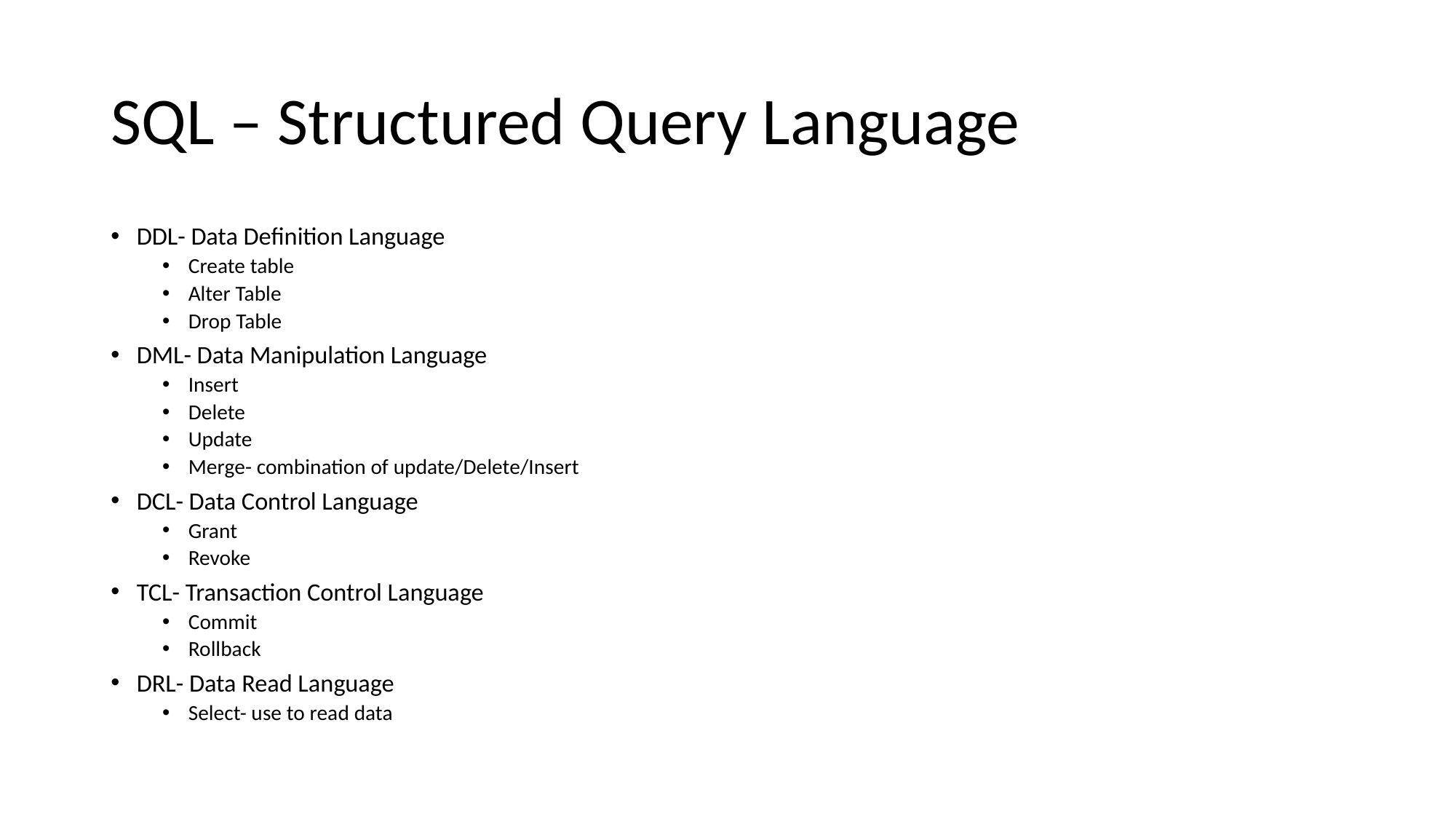

# SQL – Structured Query Language
DDL- Data Definition Language
Create table
Alter Table
Drop Table
DML- Data Manipulation Language
Insert
Delete
Update
Merge- combination of update/Delete/Insert
DCL- Data Control Language
Grant
Revoke
TCL- Transaction Control Language
Commit
Rollback
DRL- Data Read Language
Select- use to read data